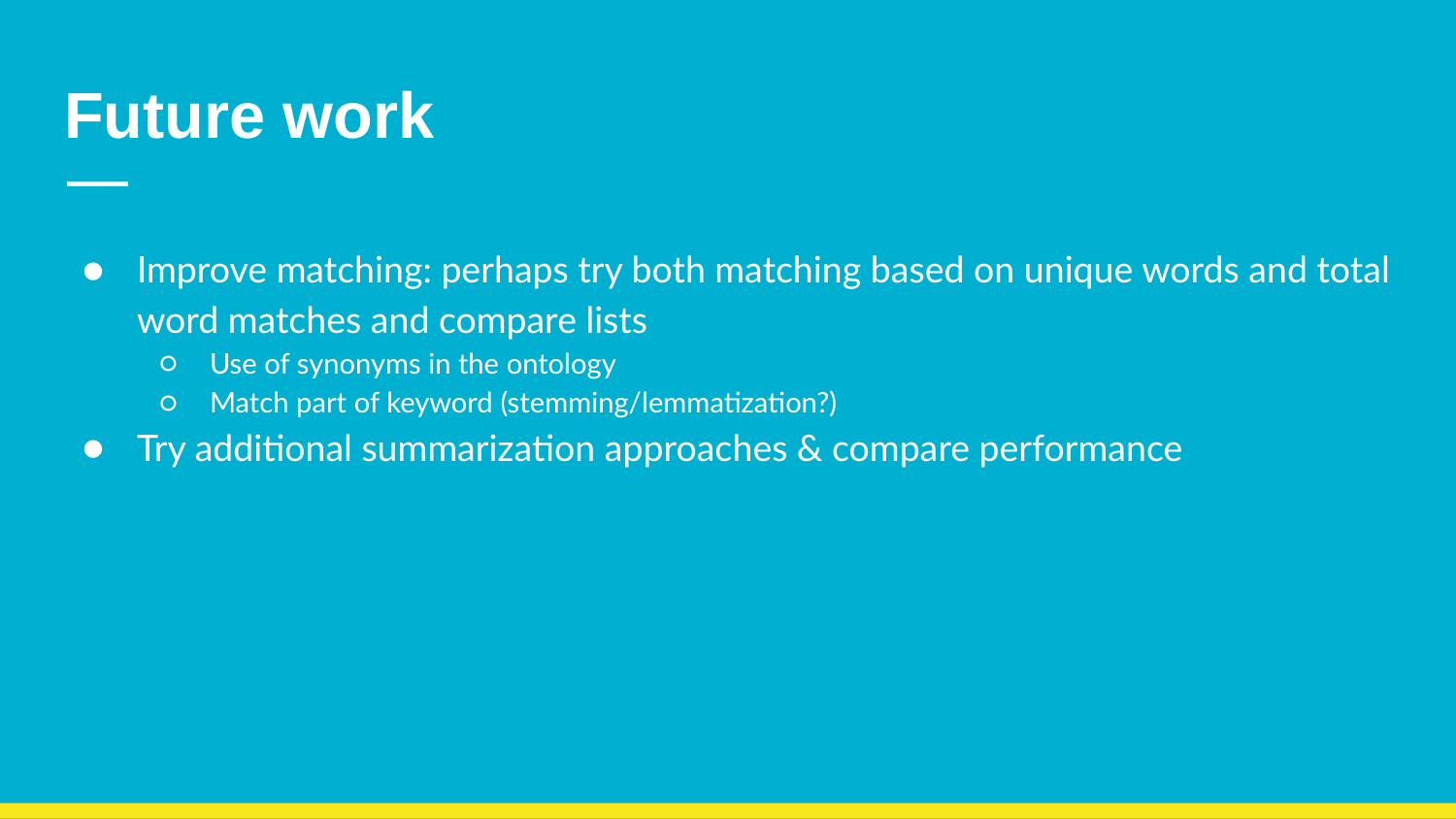

# Future work
Improve matching: perhaps try both matching based on unique words and total word matches and compare lists
Use of synonyms in the ontology
Match part of keyword (stemming/lemmatization?)
Try additional summarization approaches & compare performance